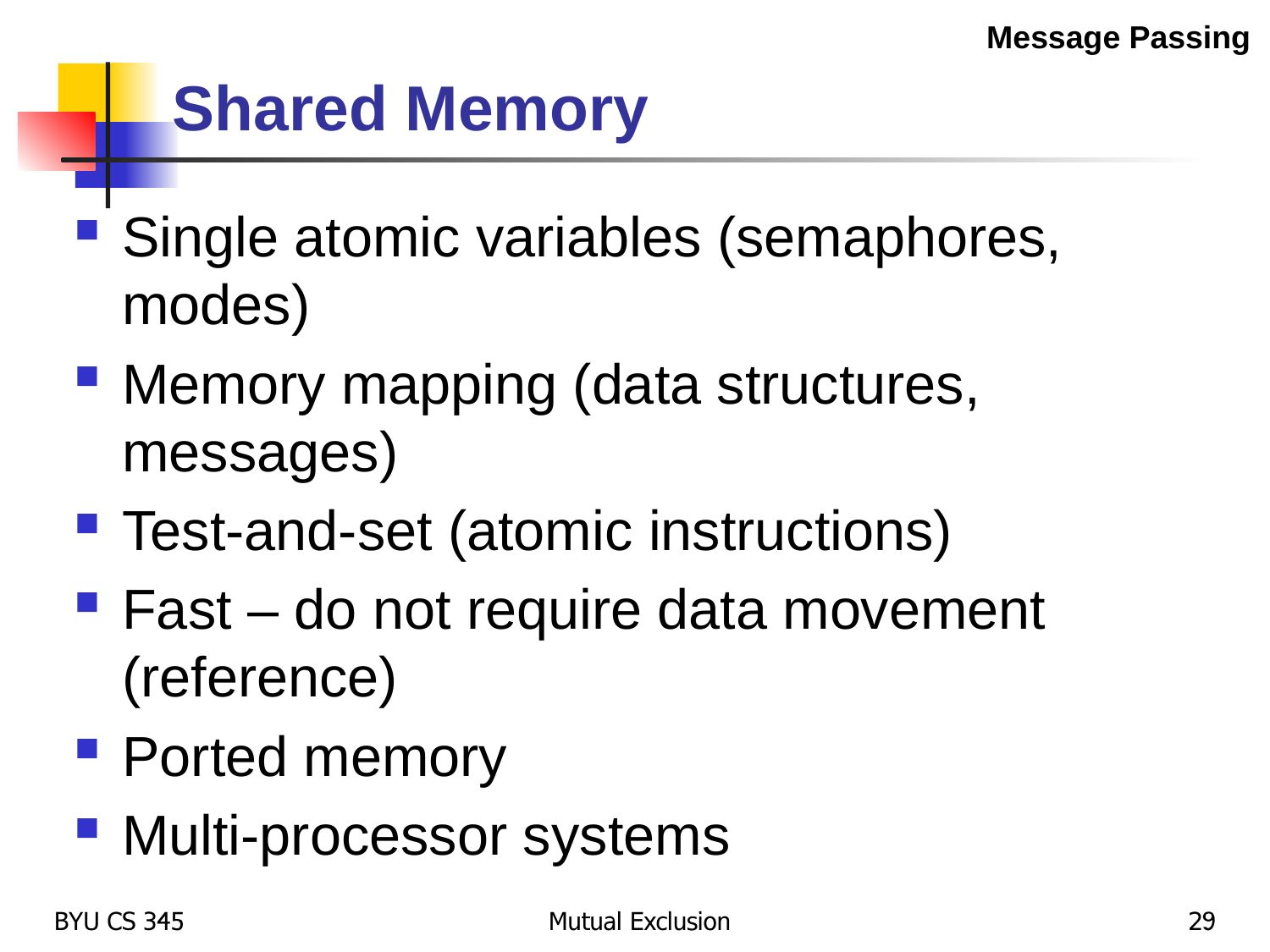

Message Passing
Shared Memory
Single atomic variables (semaphores, modes)
Memory mapping (data structures, messages)
Test-and-set (atomic instructions)
Fast – do not require data movement (reference)
Ported memory
Multi-processor systems
BYU CS 345
Mutual Exclusion
29